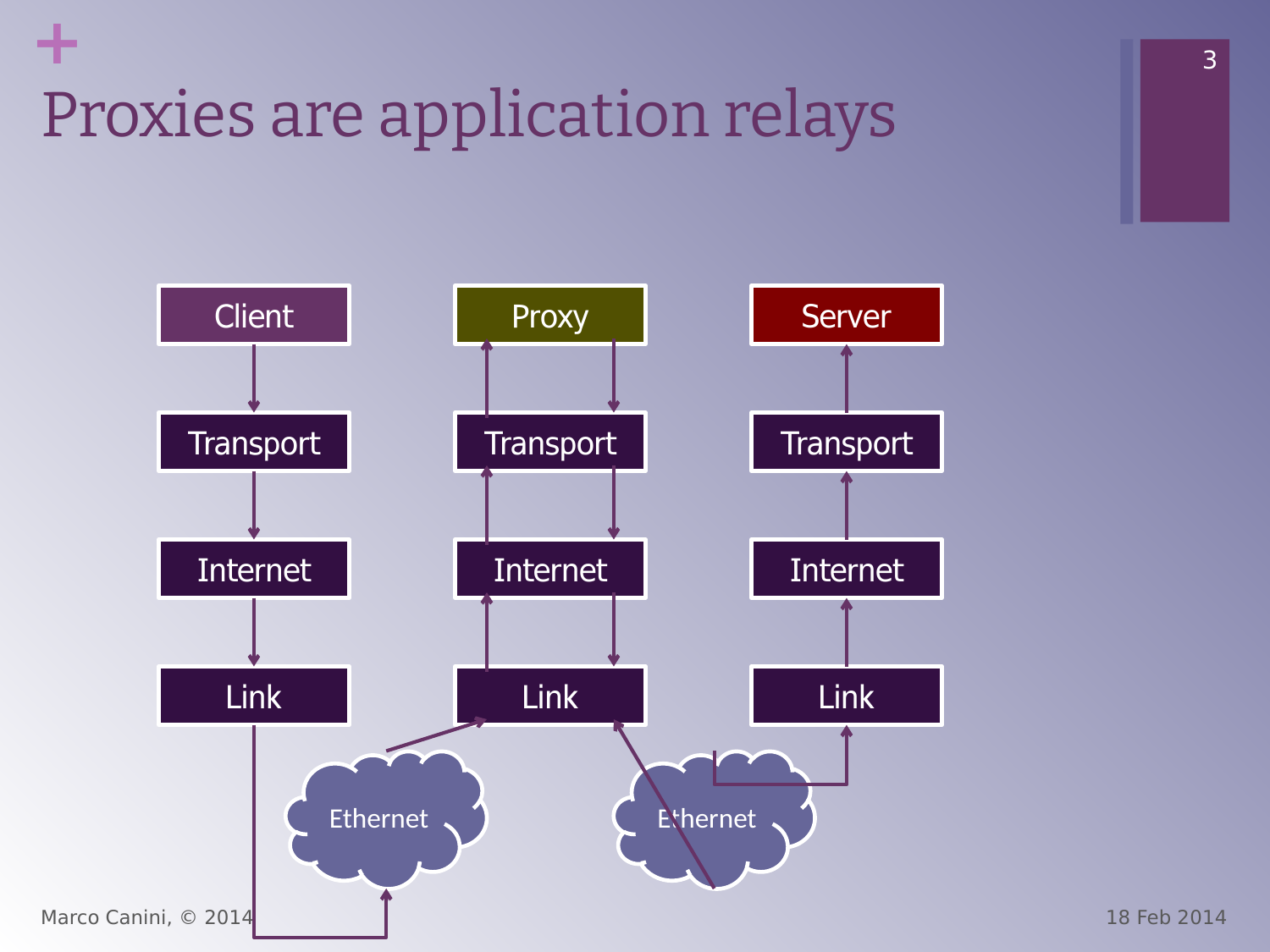

3
# Proxies are application relays
Client
Proxy
Server
Transport
Transport
Transport
Internet
Internet
Internet
Link
Link
Link
Ethernet
Ethernet
Marco Canini, © 2014
18 Feb 2014